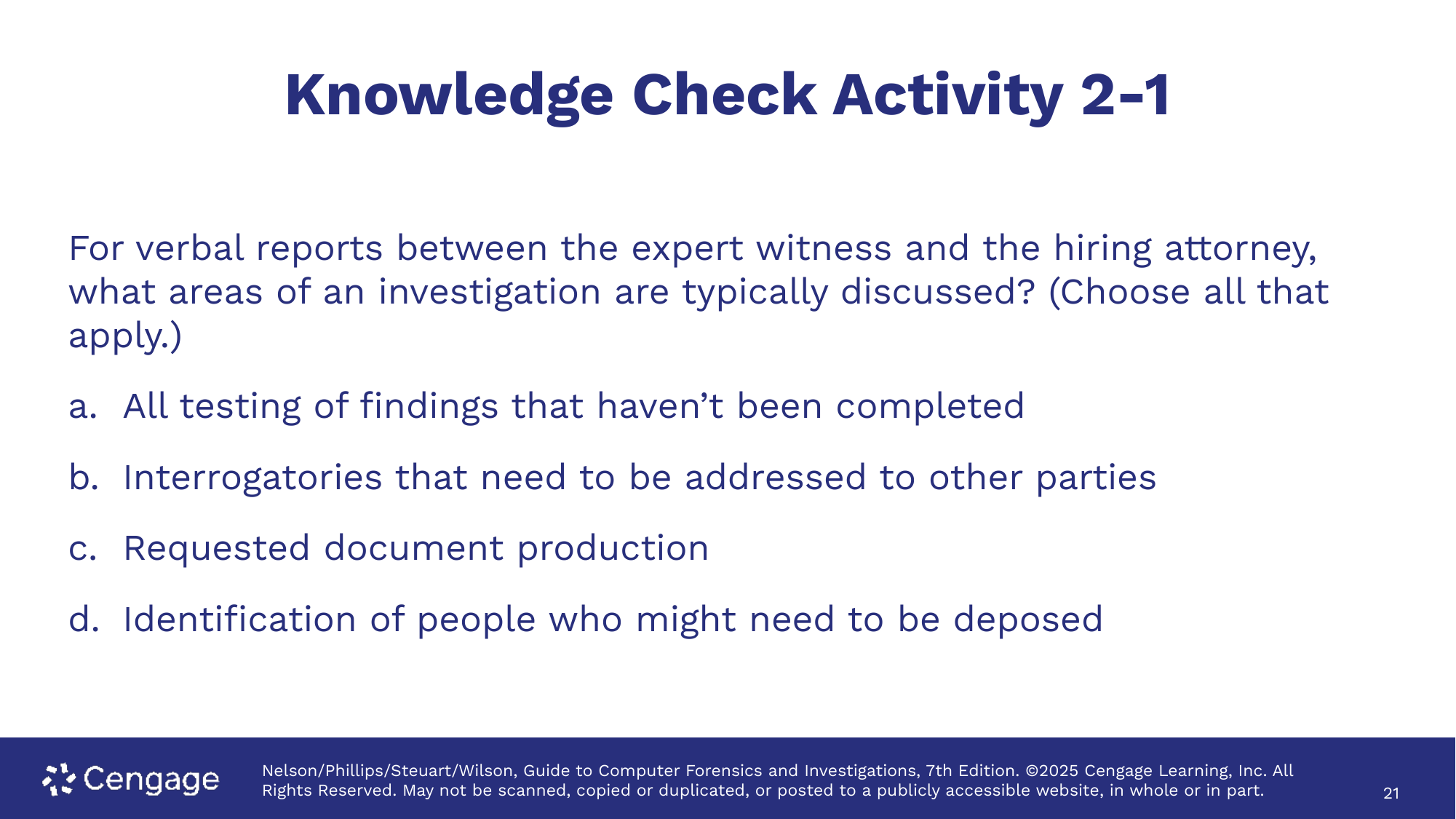

# Knowledge Check Activity 2-1
For verbal reports between the expert witness and the hiring attorney, what areas of an investigation are typically discussed? (Choose all that apply.)
All testing of findings that haven’t been completed
Interrogatories that need to be addressed to other parties
Requested document production
Identification of people who might need to be deposed